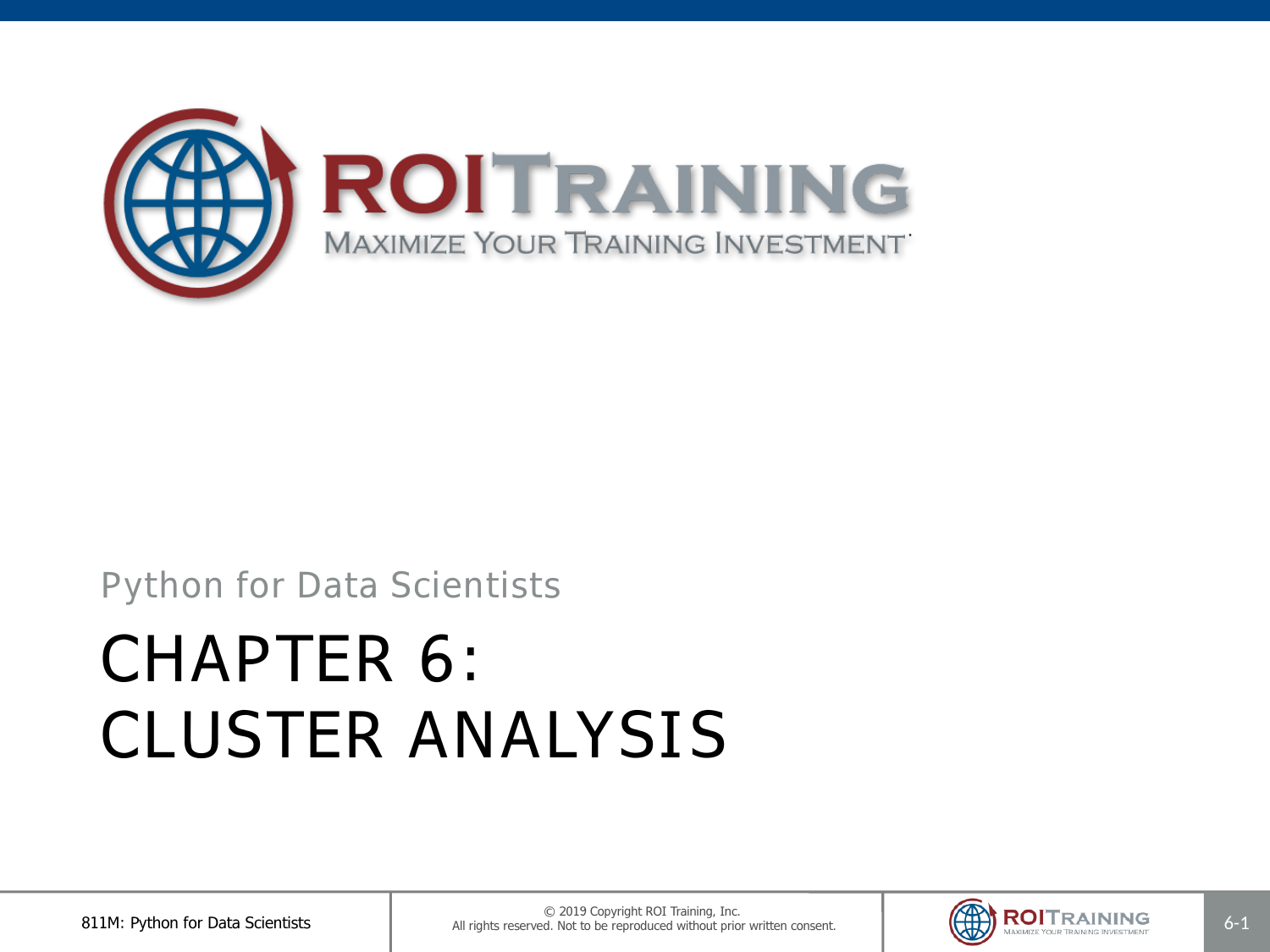

Python for Data Scientists
# Chapter 6: Cluster Analysis